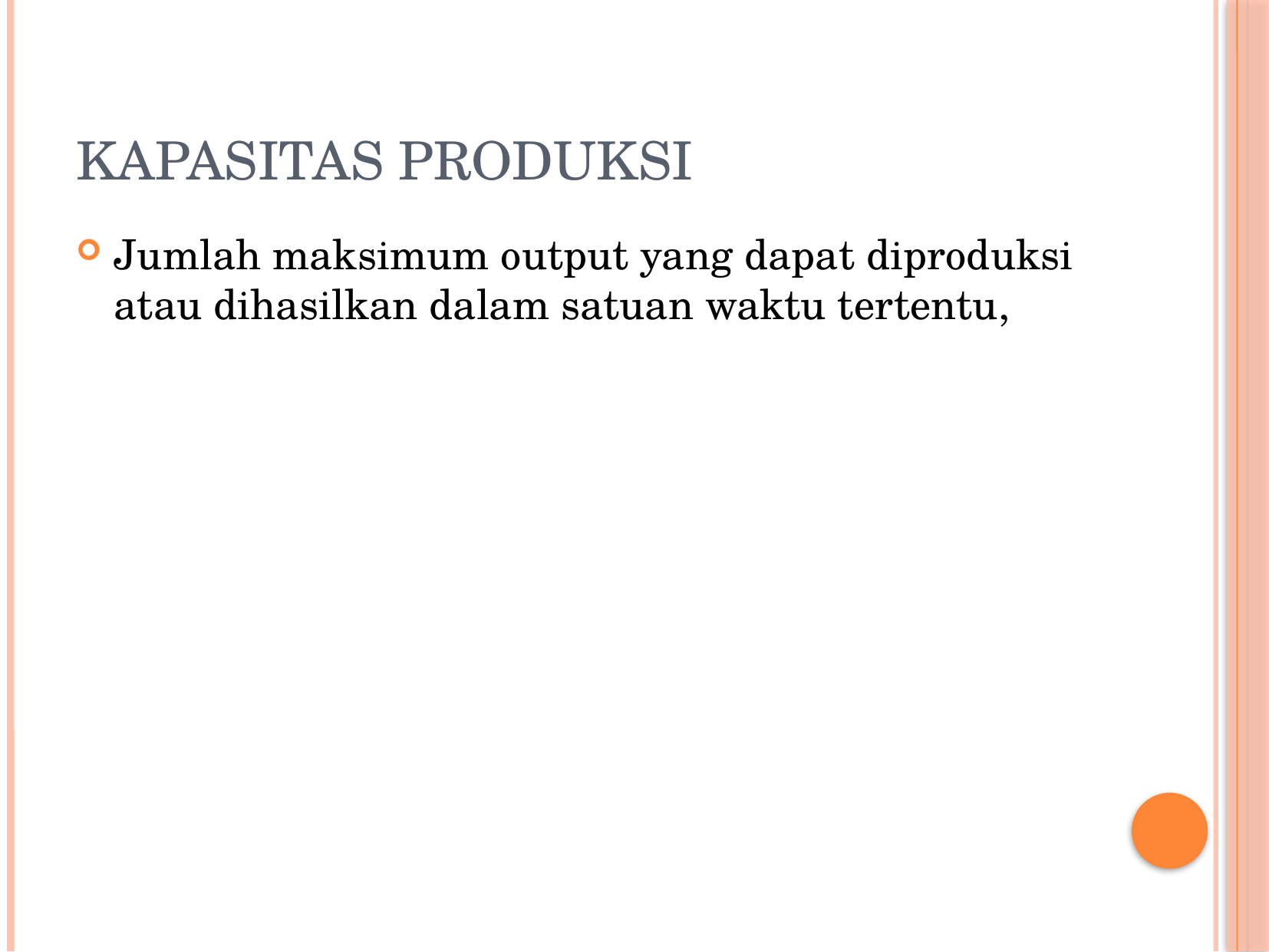

# Kapasitas Produksi
Jumlah maksimum output yang dapat diproduksi atau dihasilkan dalam satuan waktu tertentu,